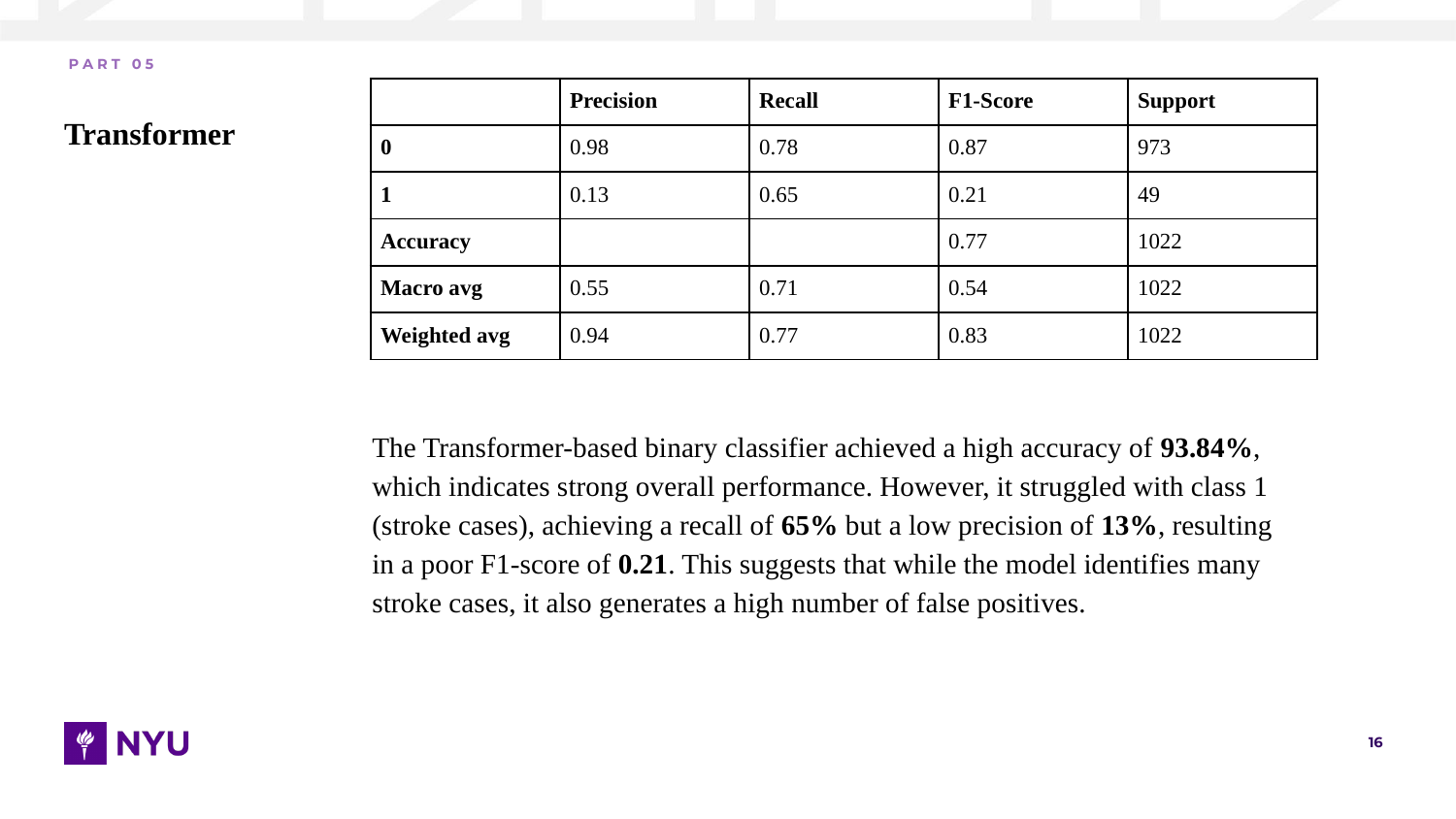

P A R T   0 5
|  | Precision | Recall | F1-Score | Support |
| --- | --- | --- | --- | --- |
| 0 | 0.98 | 0.78 | 0.87 | 973 |
| 1 | 0.13 | 0.65 | 0.21 | 49 |
| Accuracy |  |  | 0.77 | 1022 |
| Macro avg | 0.55 | 0.71 | 0.54 | 1022 |
| Weighted avg | 0.94 | 0.77 | 0.83 | 1022 |
# Transformer
The Transformer-based binary classifier achieved a high accuracy of 93.84%, which indicates strong overall performance. However, it struggled with class 1 (stroke cases), achieving a recall of 65% but a low precision of 13%, resulting in a poor F1-score of 0.21. This suggests that while the model identifies many stroke cases, it also generates a high number of false positives.